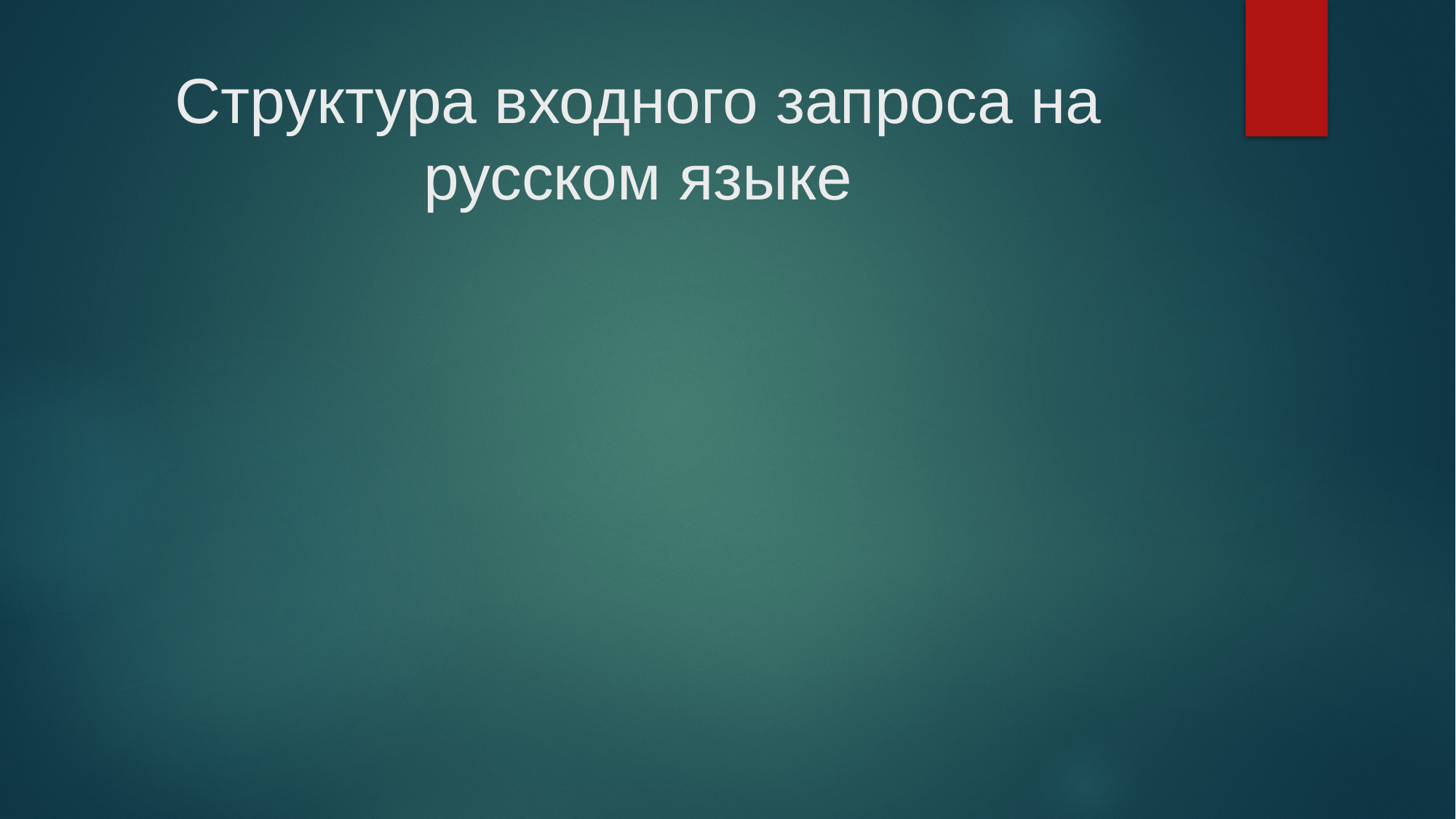

# Структура входного запроса на русском языке